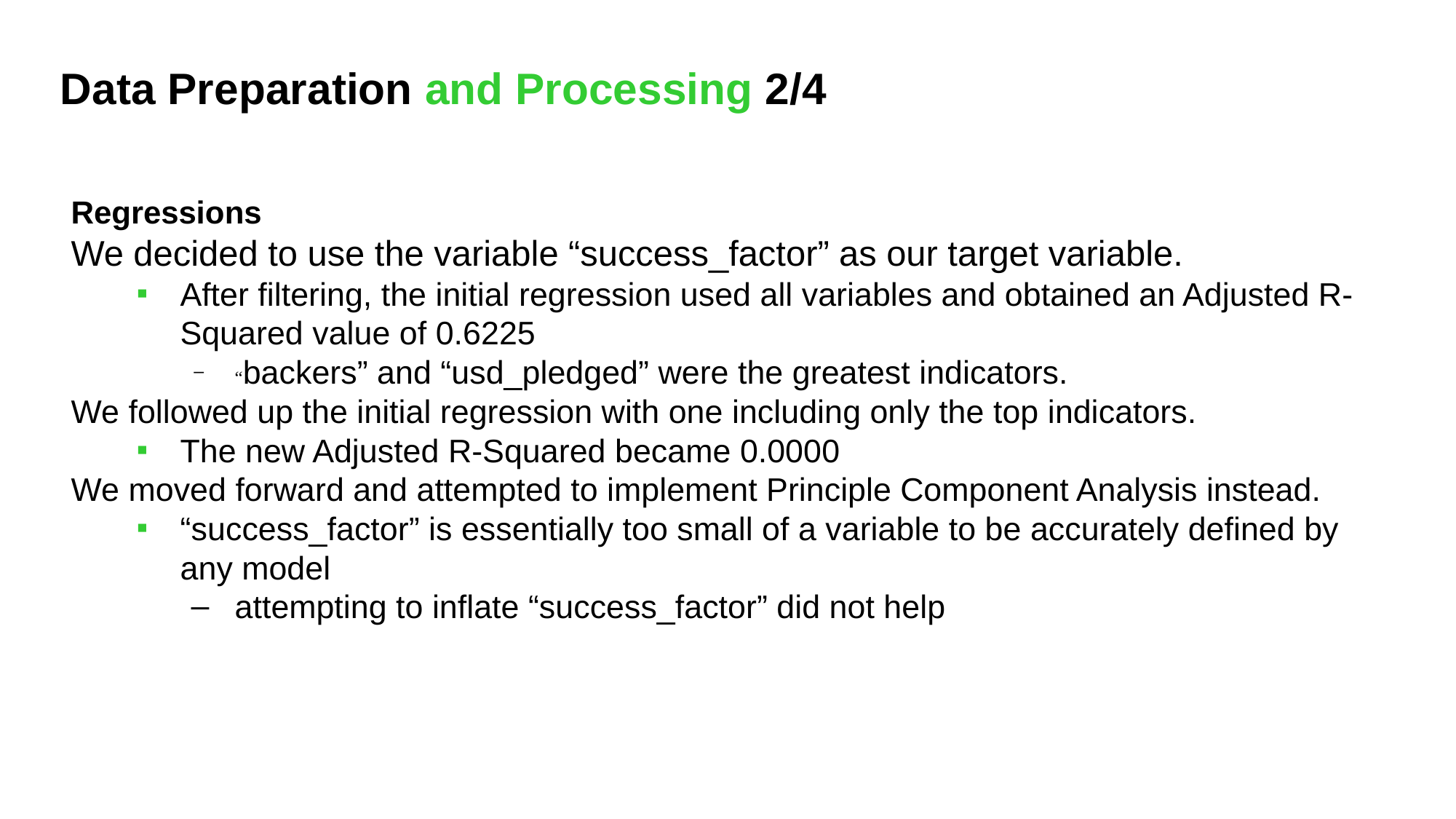

Data Preparation and Processing 2/4
Regressions
We decided to use the variable “success_factor” as our target variable.
After filtering, the initial regression used all variables and obtained an Adjusted R-Squared value of 0.6225
“backers” and “usd_pledged” were the greatest indicators.
We followed up the initial regression with one including only the top indicators.
The new Adjusted R-Squared became 0.0000
We moved forward and attempted to implement Principle Component Analysis instead.
“success_factor” is essentially too small of a variable to be accurately defined by any model
attempting to inflate “success_factor” did not help